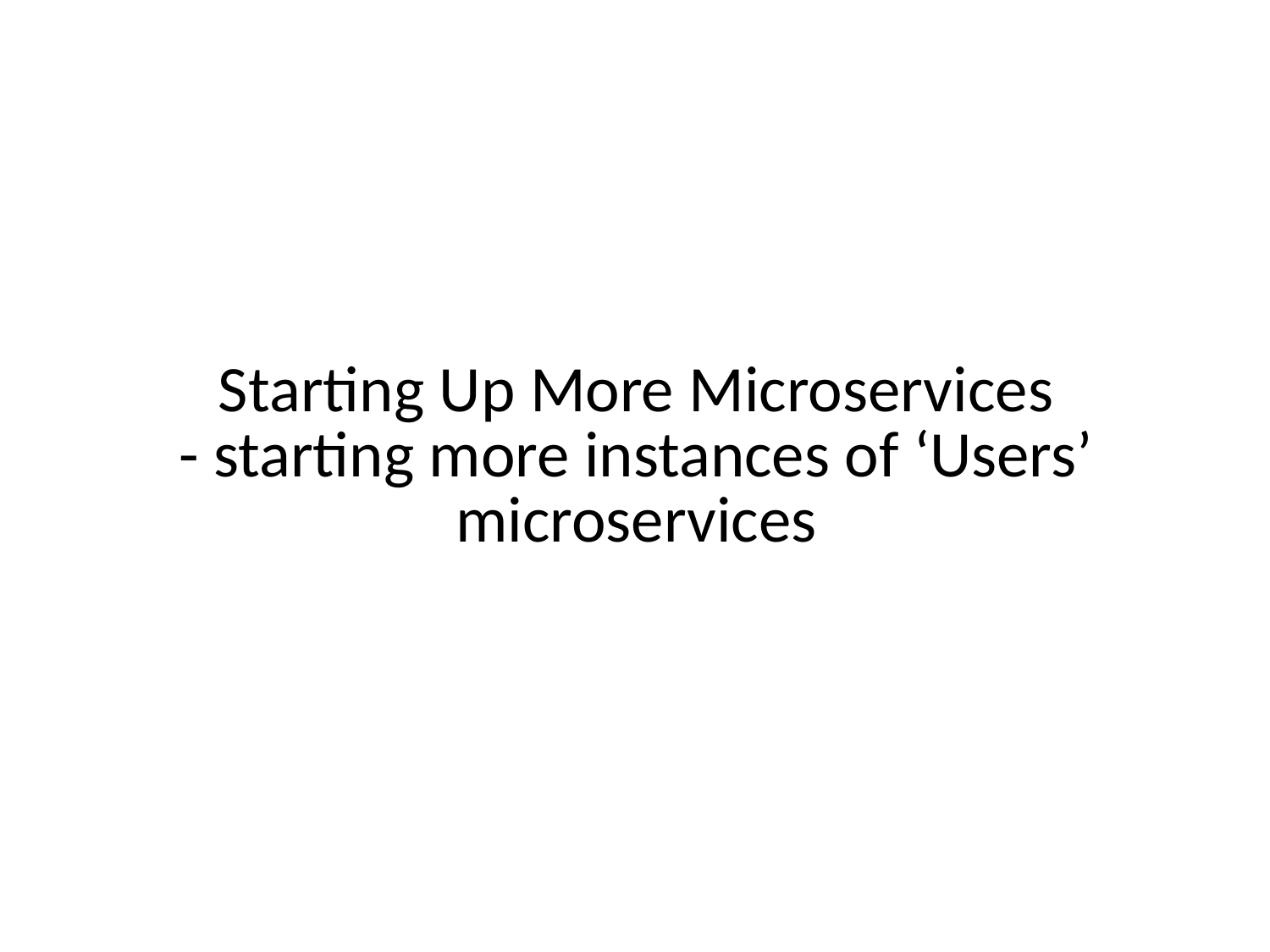

# Starting Up More Microservices - starting more instances of ‘Users’ microservices